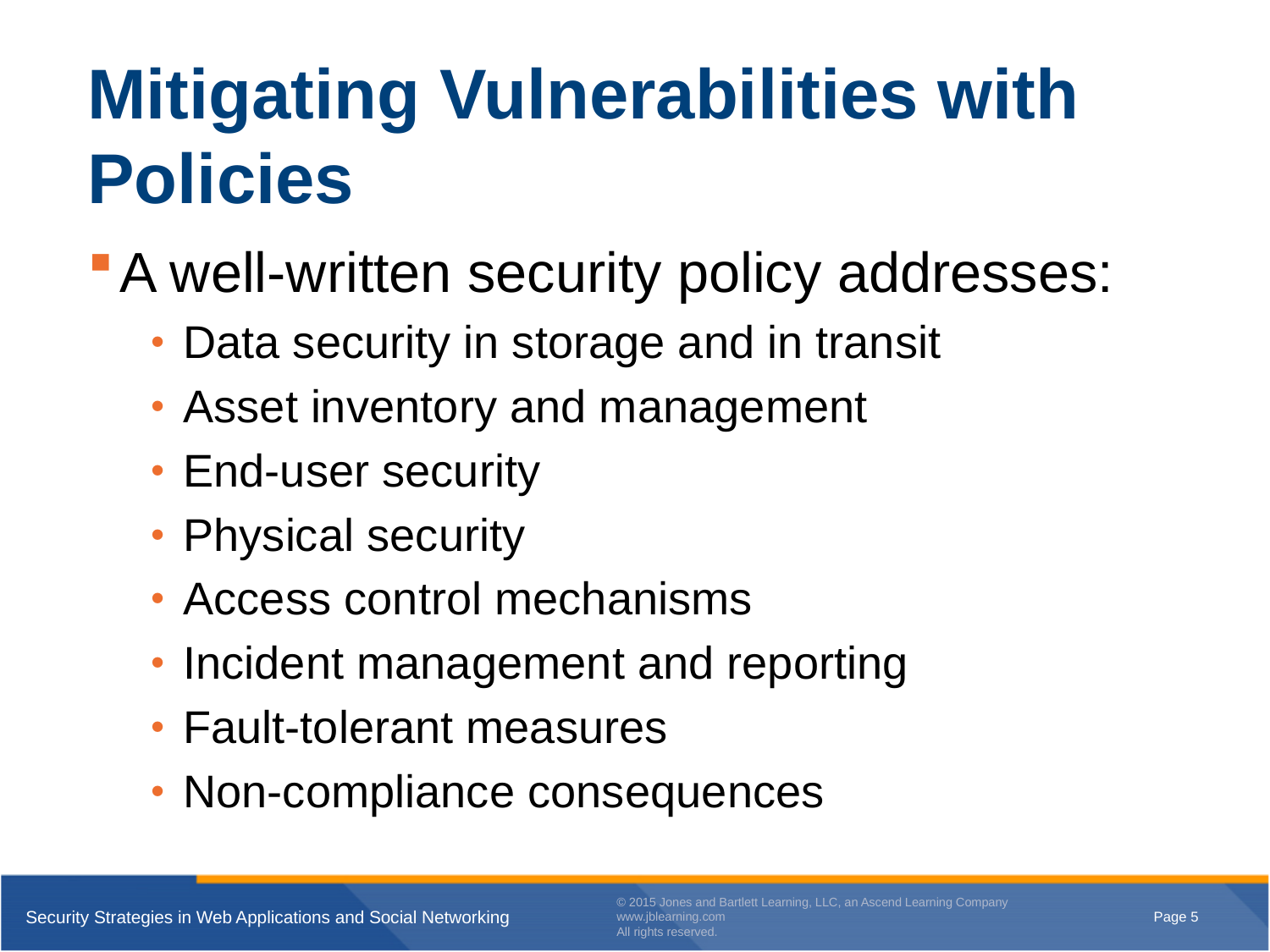

# Mitigating Vulnerabilities with Policies
A well-written security policy addresses:
Data security in storage and in transit
Asset inventory and management
End-user security
Physical security
Access control mechanisms
Incident management and reporting
Fault-tolerant measures
Non-compliance consequences